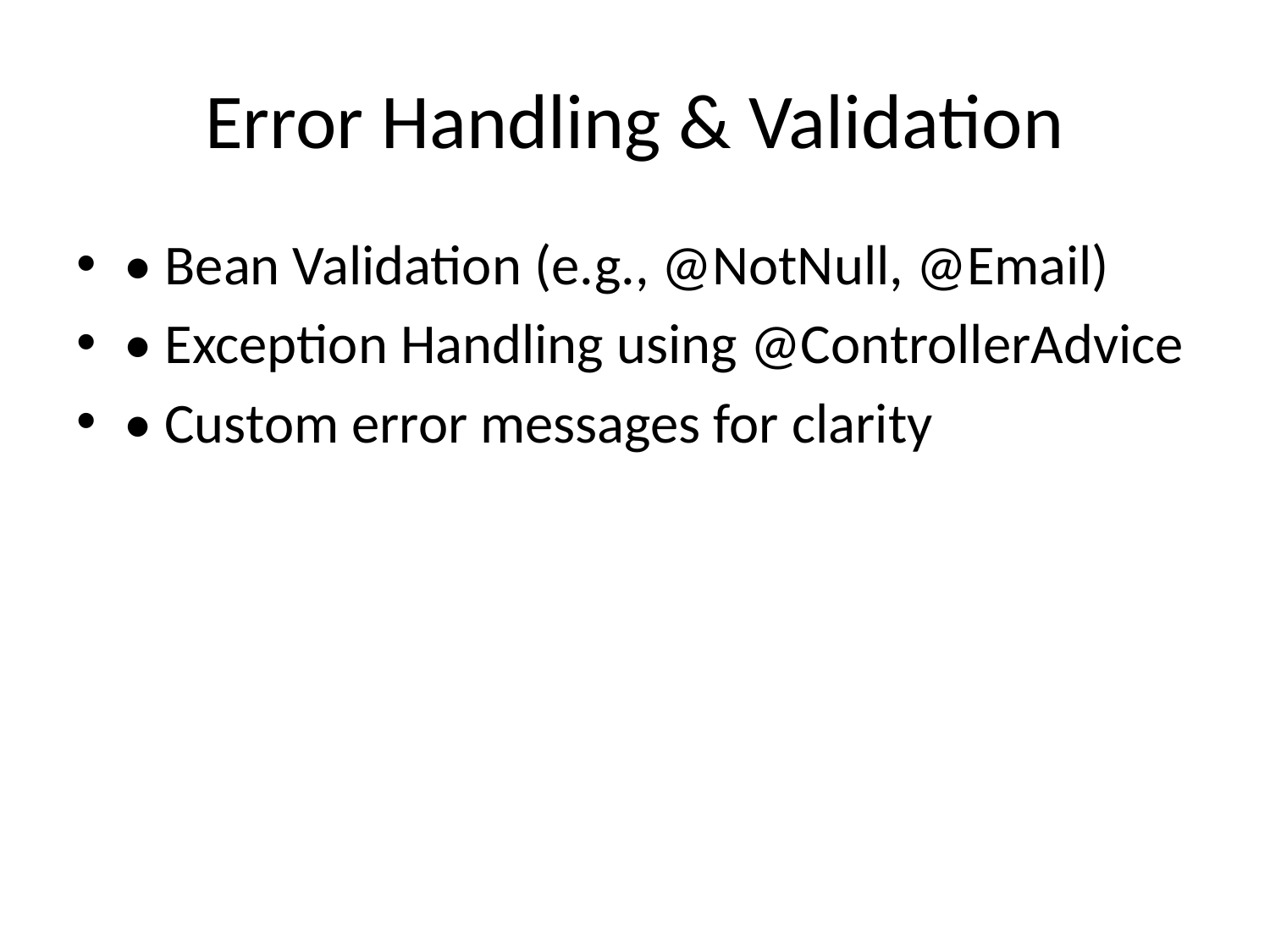

# Error Handling & Validation
• Bean Validation (e.g., @NotNull, @Email)
• Exception Handling using @ControllerAdvice
• Custom error messages for clarity